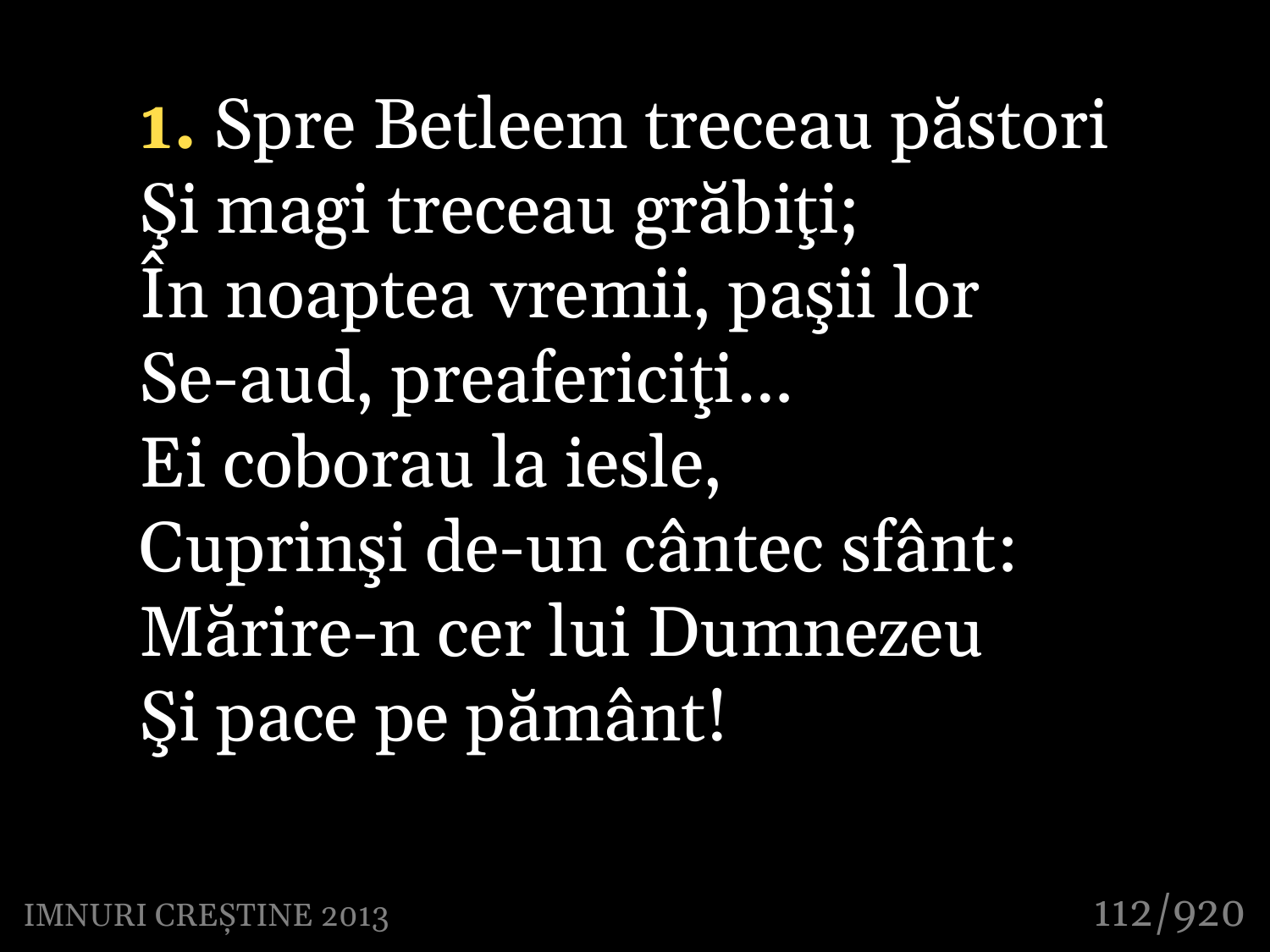

1. Spre Betleem treceau păstori
Şi magi treceau grăbiţi;
În noaptea vremii, paşii lor
Se-aud, preafericiţi…
Ei coborau la iesle,
Cuprinşi de-un cântec sfânt:
Mărire-n cer lui Dumnezeu
Şi pace pe pământ!
112/920
IMNURI CREȘTINE 2013